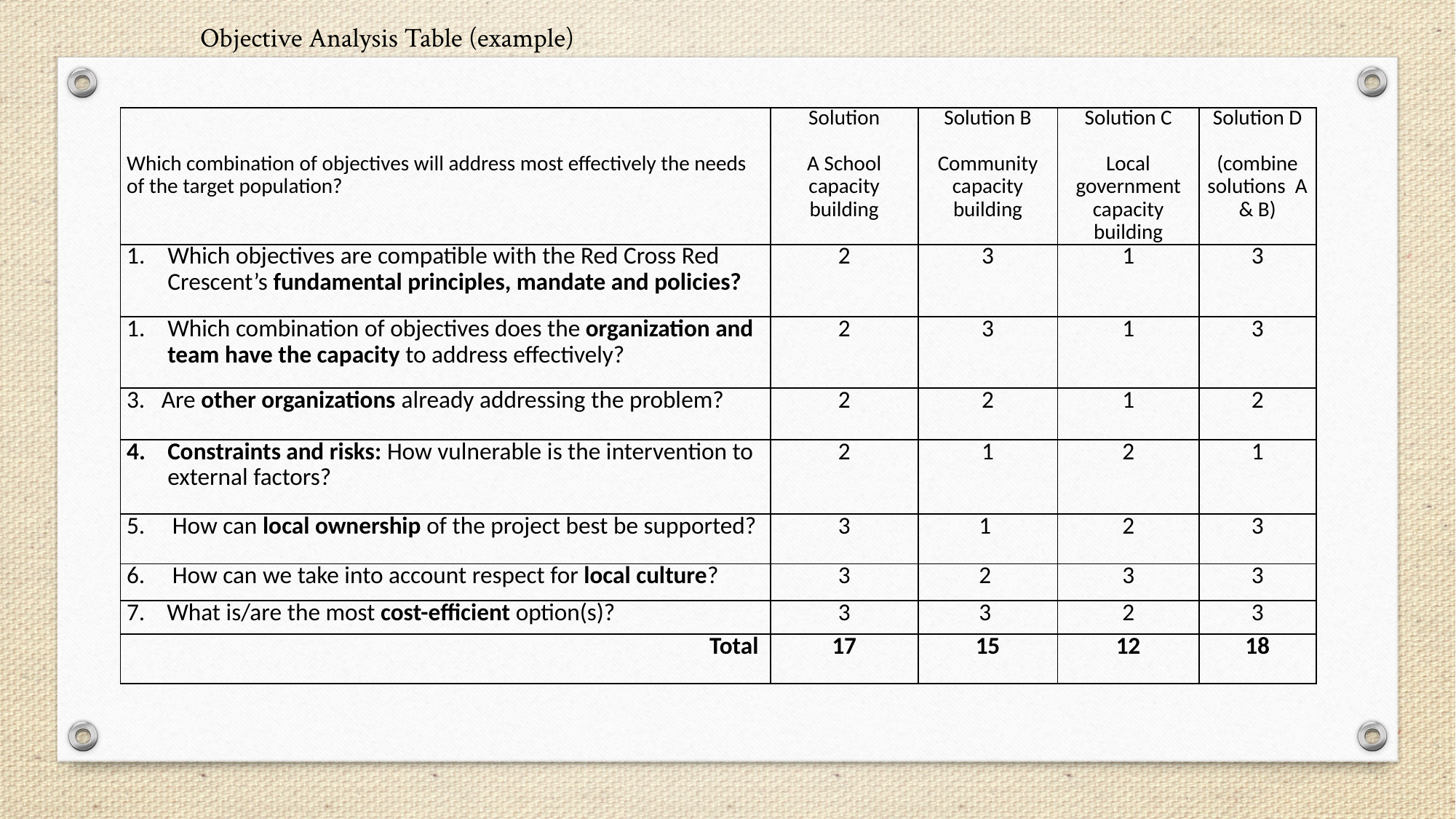

Objective Analysis Table (example)
| Which combination of objectives will address most effectively the needs of the target population? | Solution   A School capacity building | Solution B   Community capacity building | Solution C   Local government capacity building | Solution D   (combine solutions A & B) |
| --- | --- | --- | --- | --- |
| Which objectives are compatible with the Red Cross Red Crescent’s fundamental principles, mandate and policies? | 2 | 3 | 1 | 3 |
| Which combination of objectives does the organization and team have the capacity to address effectively? | 2 | 3 | 1 | 3 |
| 3. Are other organizations already addressing the problem? | 2 | 2 | 1 | 2 |
| Constraints and risks: How vulnerable is the intervention to external factors? | 2 | 1 | 2 | 1 |
| 5. How can local ownership of the project best be supported? | 3 | 1 | 2 | 3 |
| 6. How can we take into account respect for local culture? | 3 | 2 | 3 | 3 |
| 7. What is/are the most cost-efficient option(s)? | 3 | 3 | 2 | 3 |
| Total | 17 | 15 | 12 | 18 |